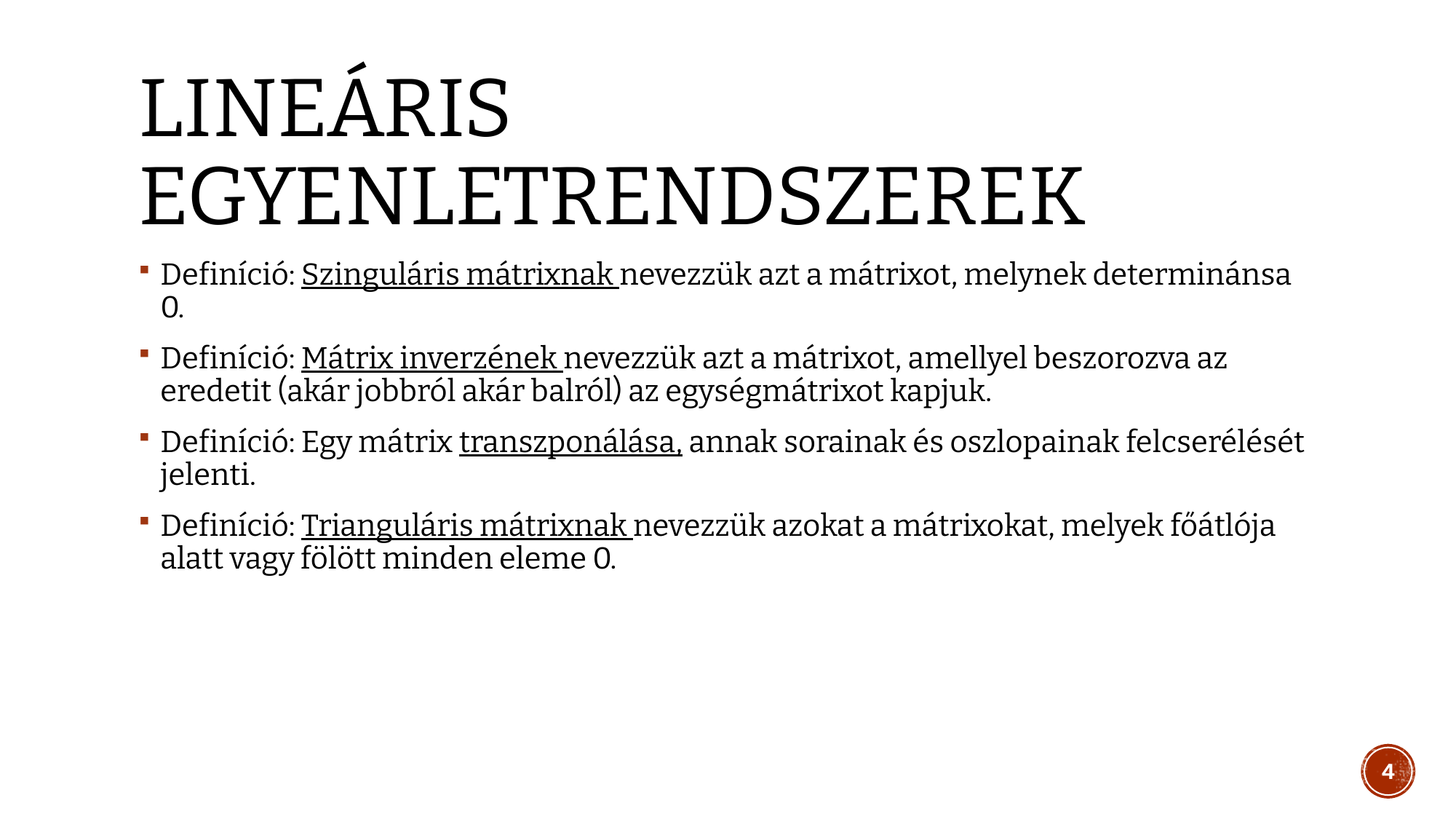

# Lineáris egyenletrendszerek
Definíció: Szinguláris mátrixnak nevezzük azt a mátrixot, melynek determinánsa 0.
Definíció: Mátrix inverzének nevezzük azt a mátrixot, amellyel beszorozva az eredetit (akár jobbról akár balról) az egységmátrixot kapjuk.
Definíció: Egy mátrix transzponálása, annak sorainak és oszlopainak felcserélését jelenti.
Definíció: Trianguláris mátrixnak nevezzük azokat a mátrixokat, melyek főátlója alatt vagy fölött minden eleme 0.
4